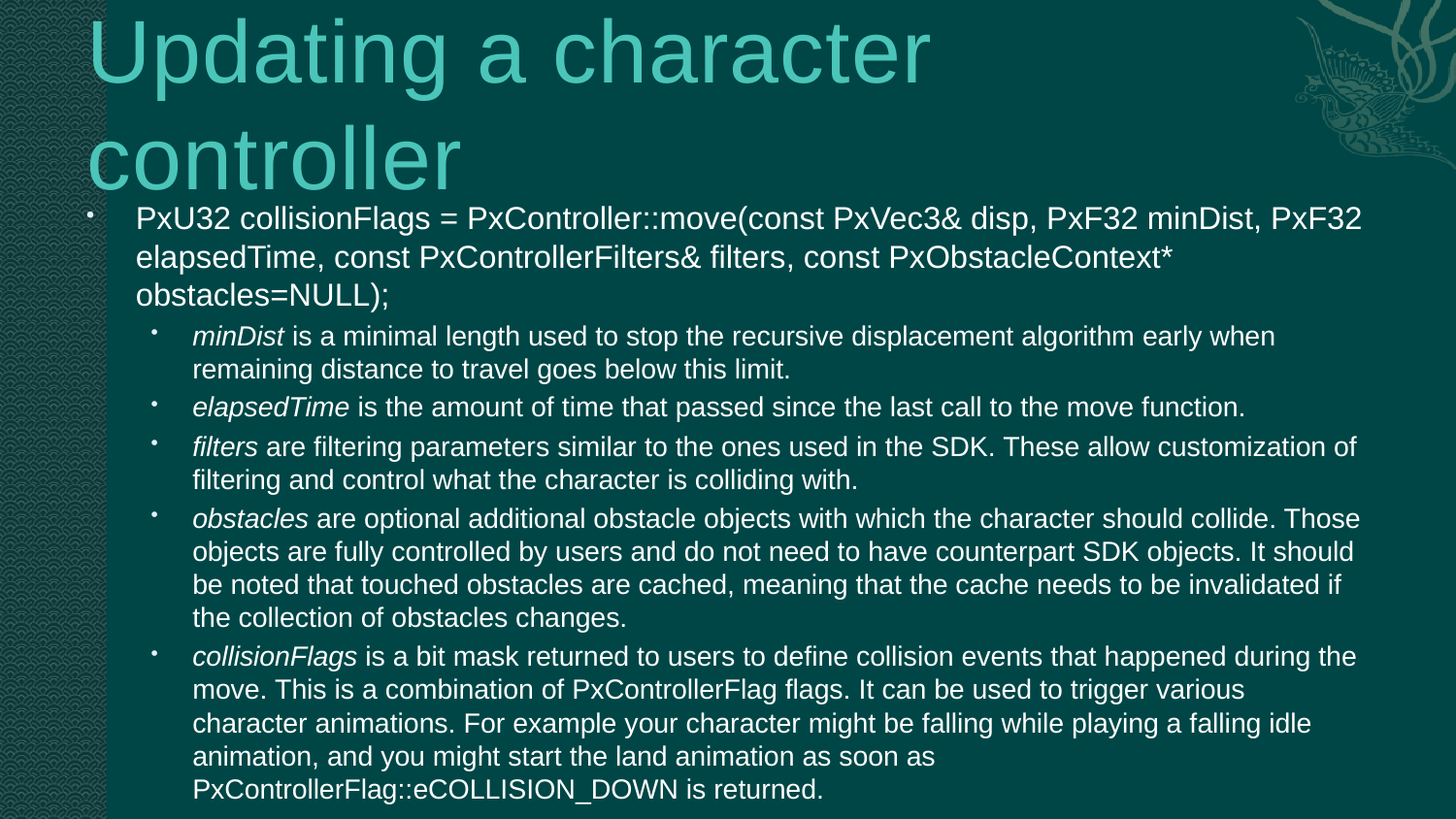

# Updating a character controller
PxU32 collisionFlags = PxController::move(const PxVec3& disp, PxF32 minDist, PxF32 elapsedTime, const PxControllerFilters& filters, const PxObstacleContext* obstacles=NULL);
minDist is a minimal length used to stop the recursive displacement algorithm early when remaining distance to travel goes below this limit.
elapsedTime is the amount of time that passed since the last call to the move function.
filters are filtering parameters similar to the ones used in the SDK. These allow customization of filtering and control what the character is colliding with.
obstacles are optional additional obstacle objects with which the character should collide. Those objects are fully controlled by users and do not need to have counterpart SDK objects. It should be noted that touched obstacles are cached, meaning that the cache needs to be invalidated if the collection of obstacles changes.
collisionFlags is a bit mask returned to users to define collision events that happened during the move. This is a combination of PxControllerFlag flags. It can be used to trigger various character animations. For example your character might be falling while playing a falling idle animation, and you might start the land animation as soon as PxControllerFlag::eCOLLISION_DOWN is returned.